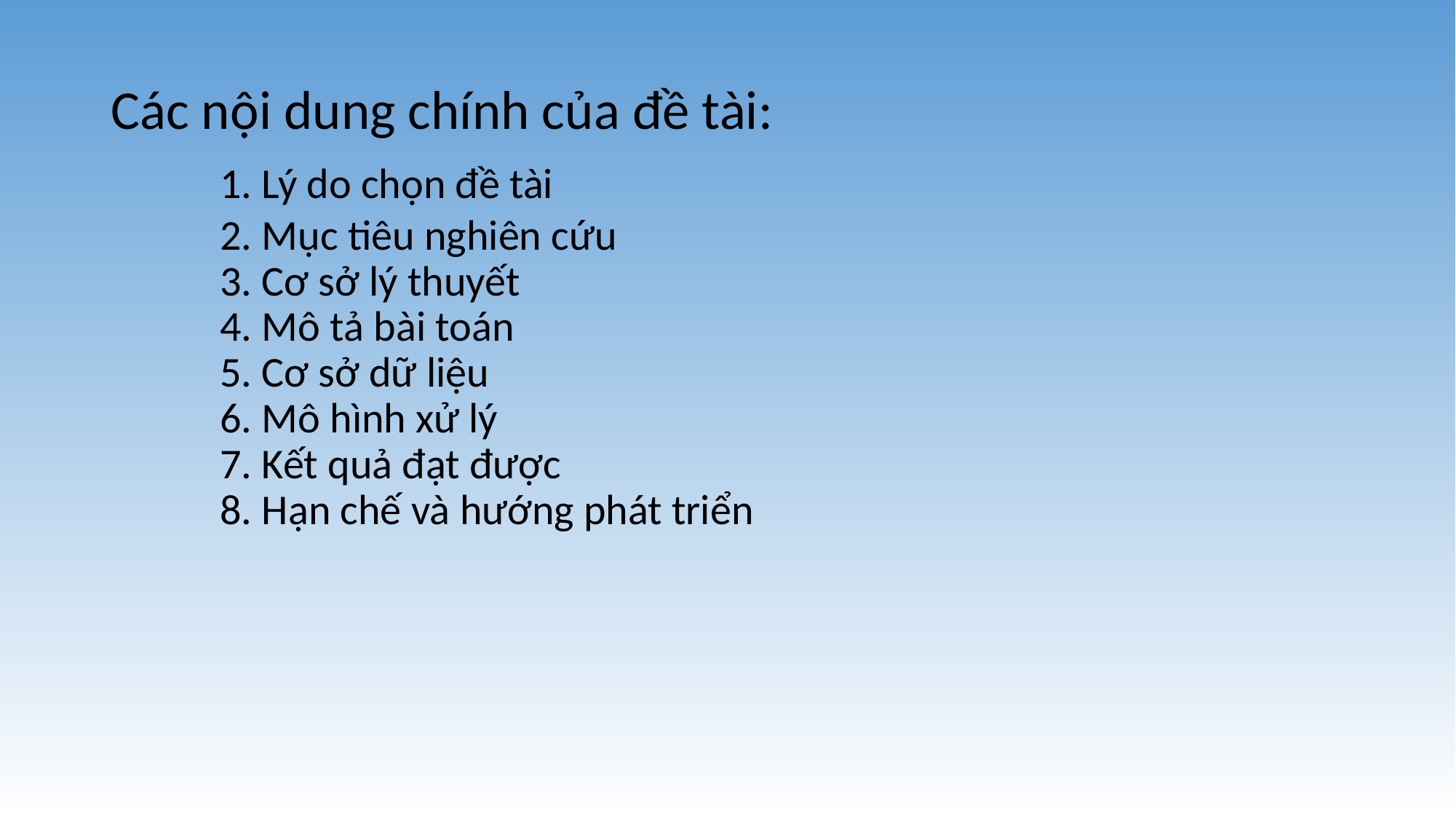

# Các nội dung chính của đề tài: 1. Lý do chọn đề tài 2. Mục tiêu nghiên cứu 3. Cơ sở lý thuyết 4. Mô tả bài toán 5. Cơ sở dữ liệu 6. Mô hình xử lý 7. Kết quả đạt được 8. Hạn chế và hướng phát triển